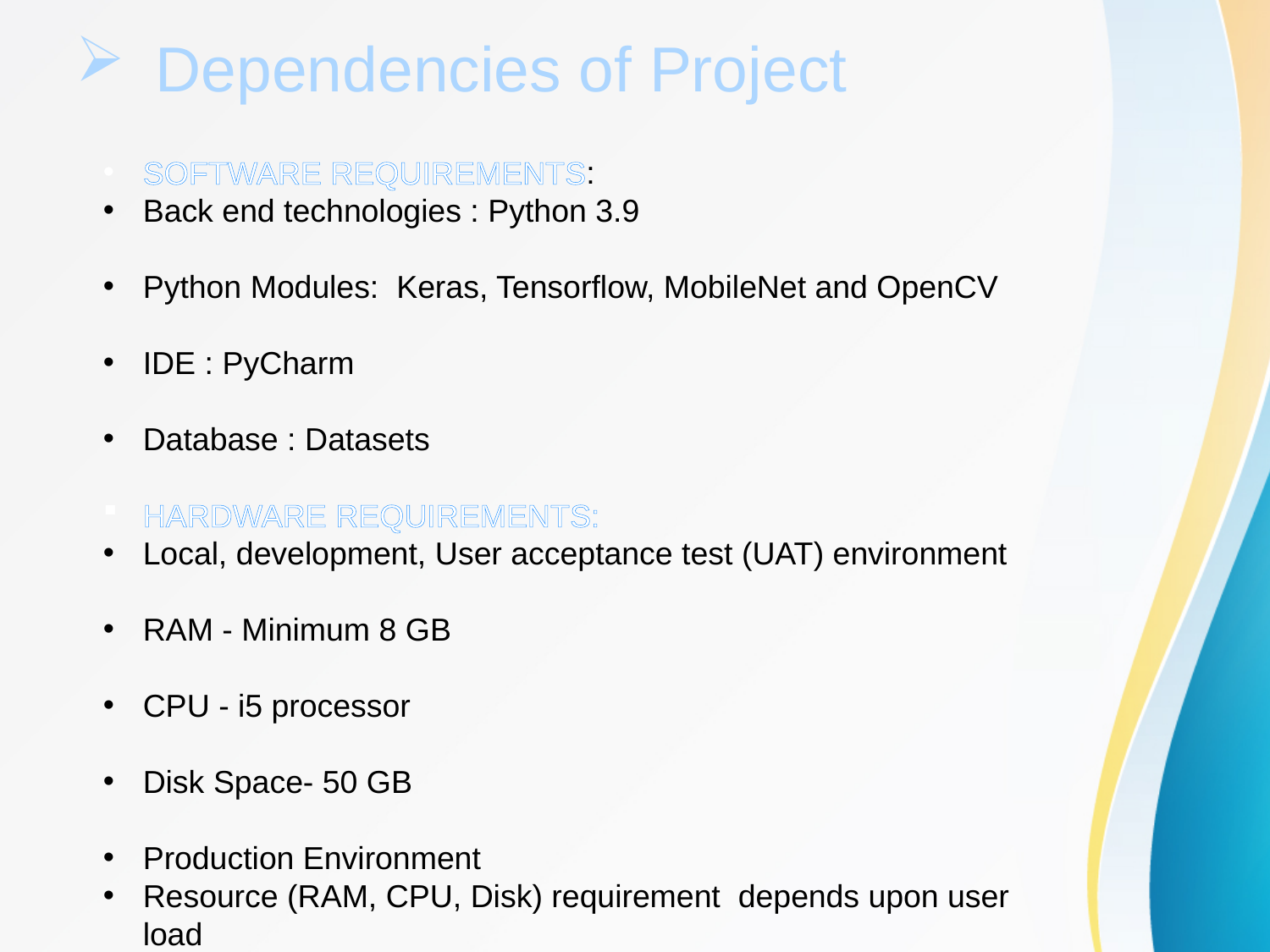

# Dependencies of Project
SOFTWARE REQUIREMENTS:
Back end technologies : Python 3.9

Python Modules:  Keras, Tensorflow, MobileNet and OpenCV

IDE : PyCharm

Database : Datasets

HARDWARE REQUIREMENTS:
Local, development, User acceptance test (UAT) environment

RAM - Minimum 8 GB

CPU - i5 processor

Disk Space- 50 GB

Production Environment
Resource (RAM, CPU, Disk) requirement  depends upon user load